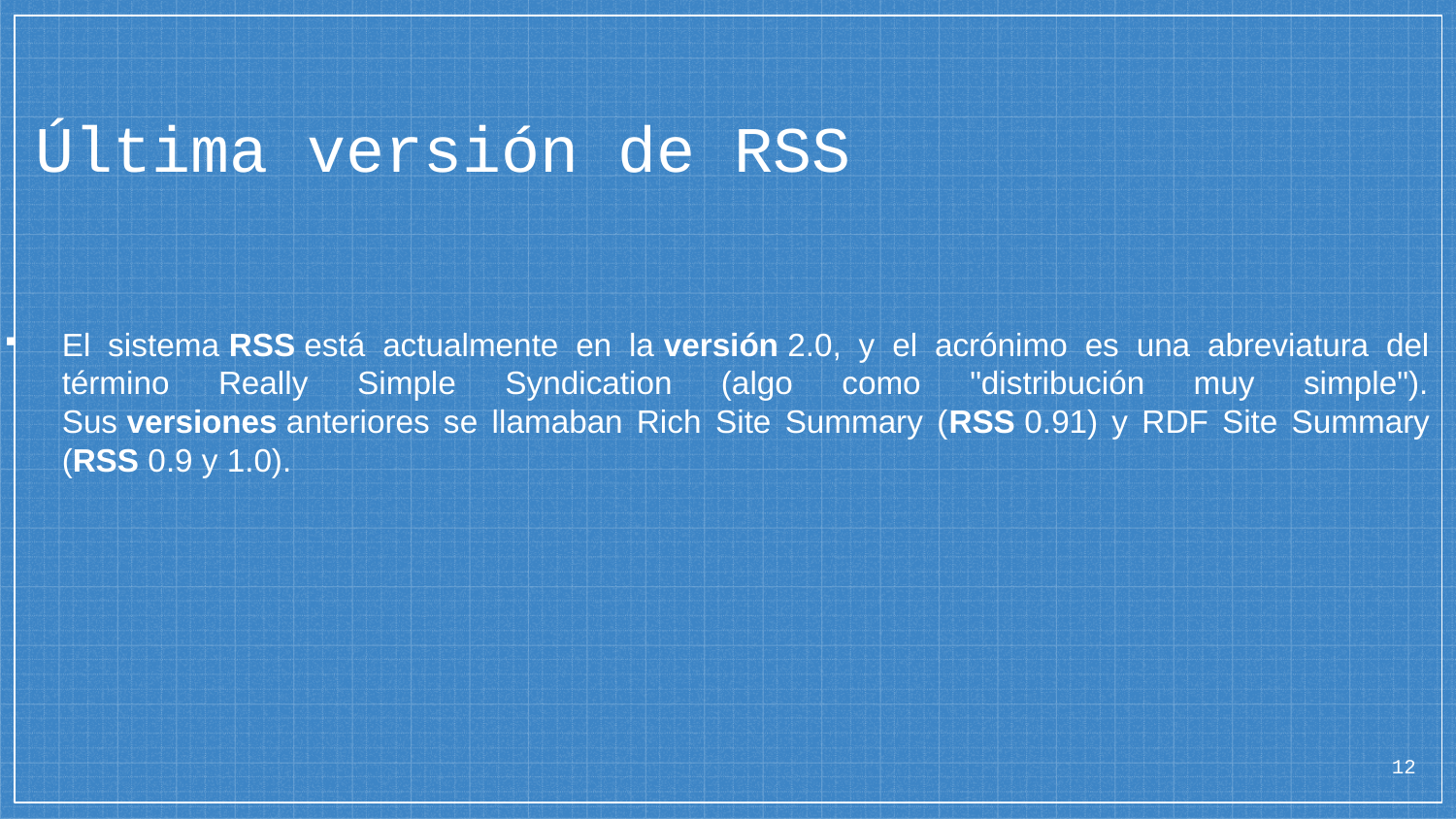

# Última versión de RSS
El sistema RSS está actualmente en la versión 2.0, y el acrónimo es una abreviatura del término Really Simple Syndication (algo como "distribución muy simple"). Sus versiones anteriores se llamaban Rich Site Summary (RSS 0.91) y RDF Site Summary (RSS 0.9 y 1.0).
12